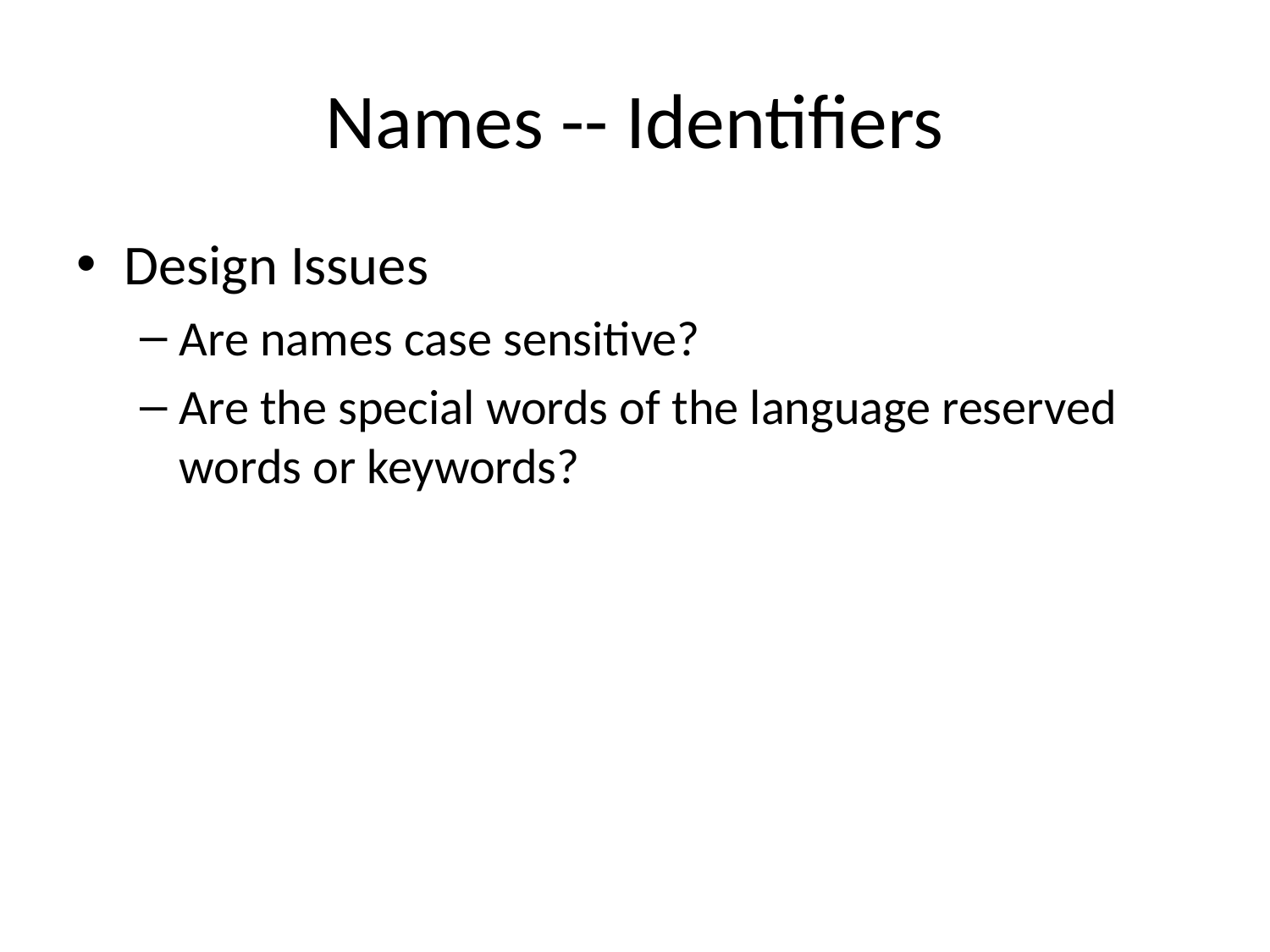

# Names -- Identifiers
Design Issues
Are names case sensitive?
Are the special words of the language reserved words or keywords?